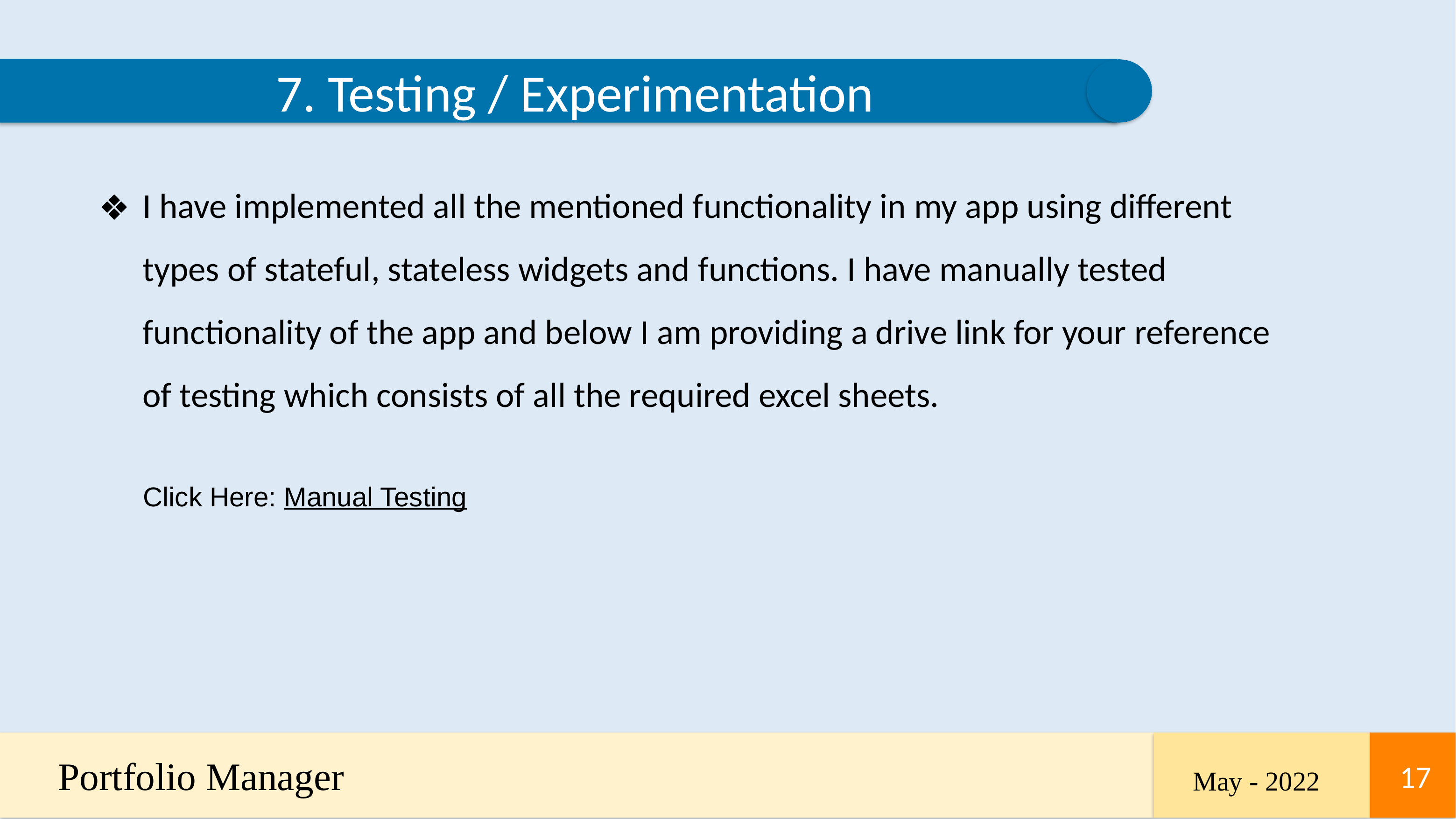

7. Testing / Experimentation

I have implemented all the mentioned functionality in my app using different types of stateful, stateless widgets and functions. I have manually tested functionality of the app and below I am providing a drive link for your reference of testing which consists of all the required excel sheets.
Click Here: Manual Testing

Portfolio Manager
17
May - 2022
17